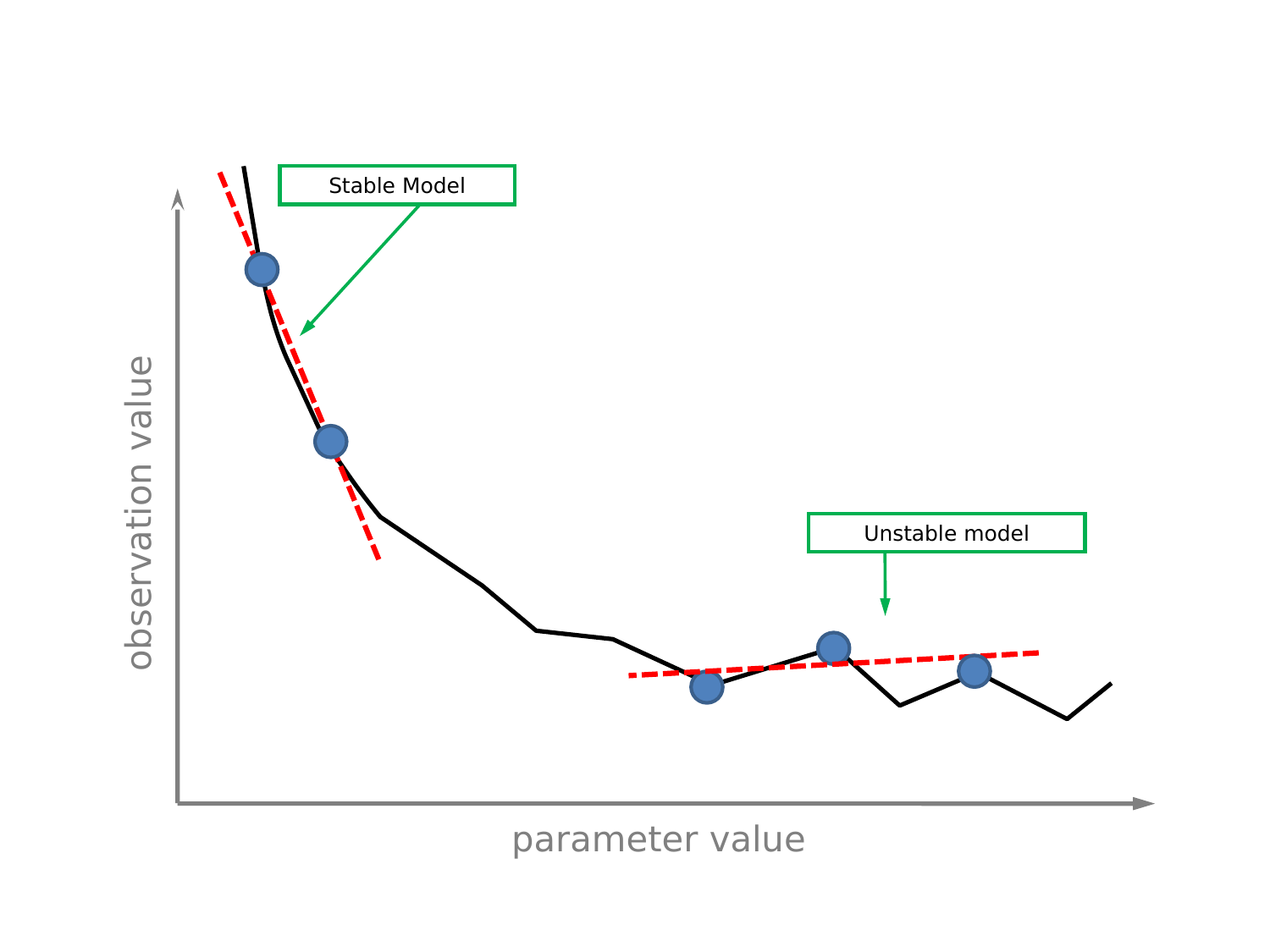

Stable Model

observation value
Unstable model

parameter value